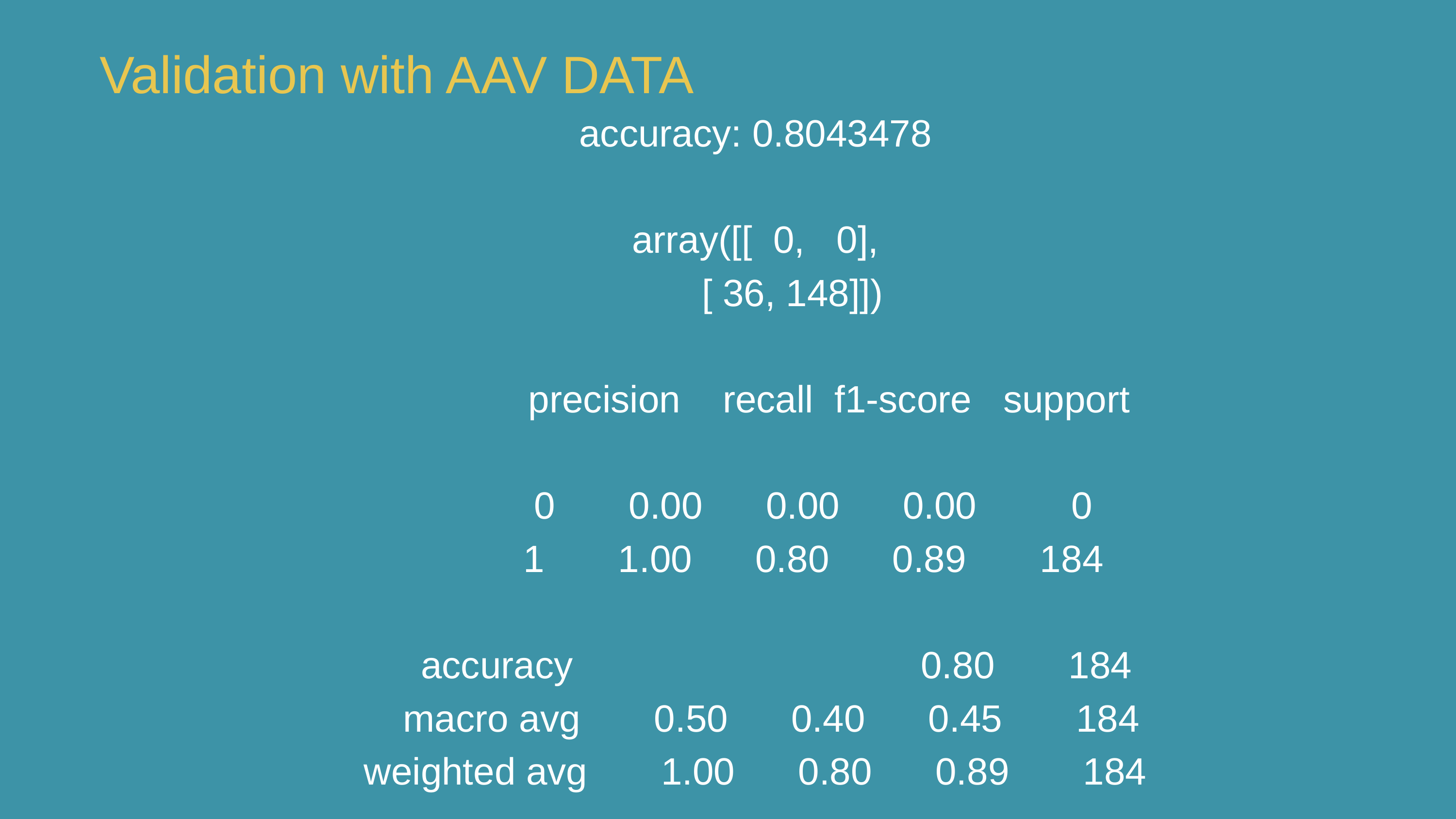

Validation with AAV DATA
accuracy: 0.8043478

array([[  0,   0],
       [ 36, 148]])

              precision    recall  f1-score   support

           0       0.00      0.00      0.00         0
           1       1.00      0.80      0.89       184

    accuracy                                 0.80       184
   macro avg       0.50      0.40      0.45       184
weighted avg       1.00      0.80      0.89       184